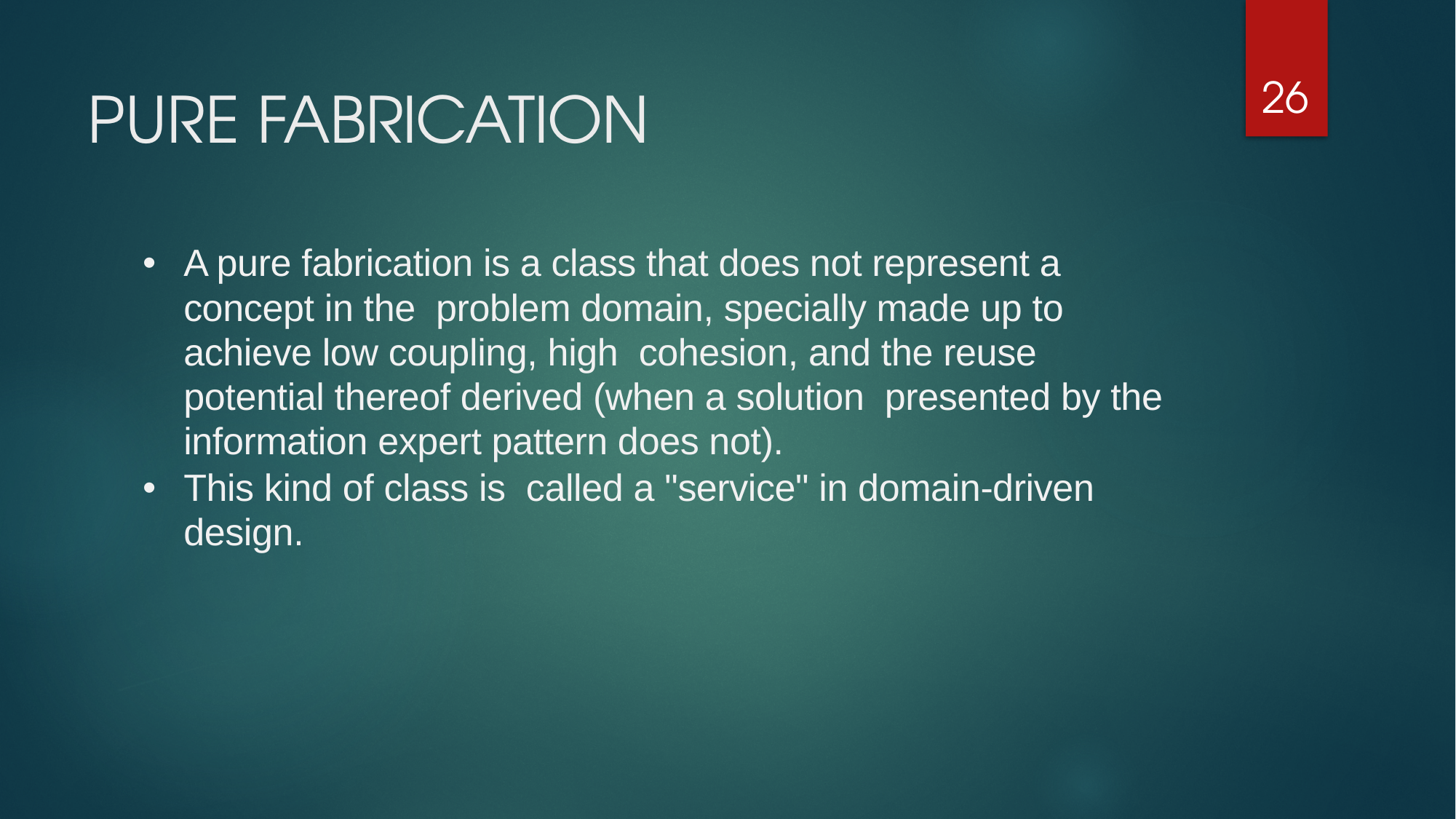

26
# PURE FABRICATION
A pure fabrication is a class that does not represent a concept in the  problem domain, specially made up to achieve low coupling, high  cohesion, and the reuse potential thereof derived (when a solution  presented by the information expert pattern does not).
This kind of class is  called a "service" in domain-driven design.